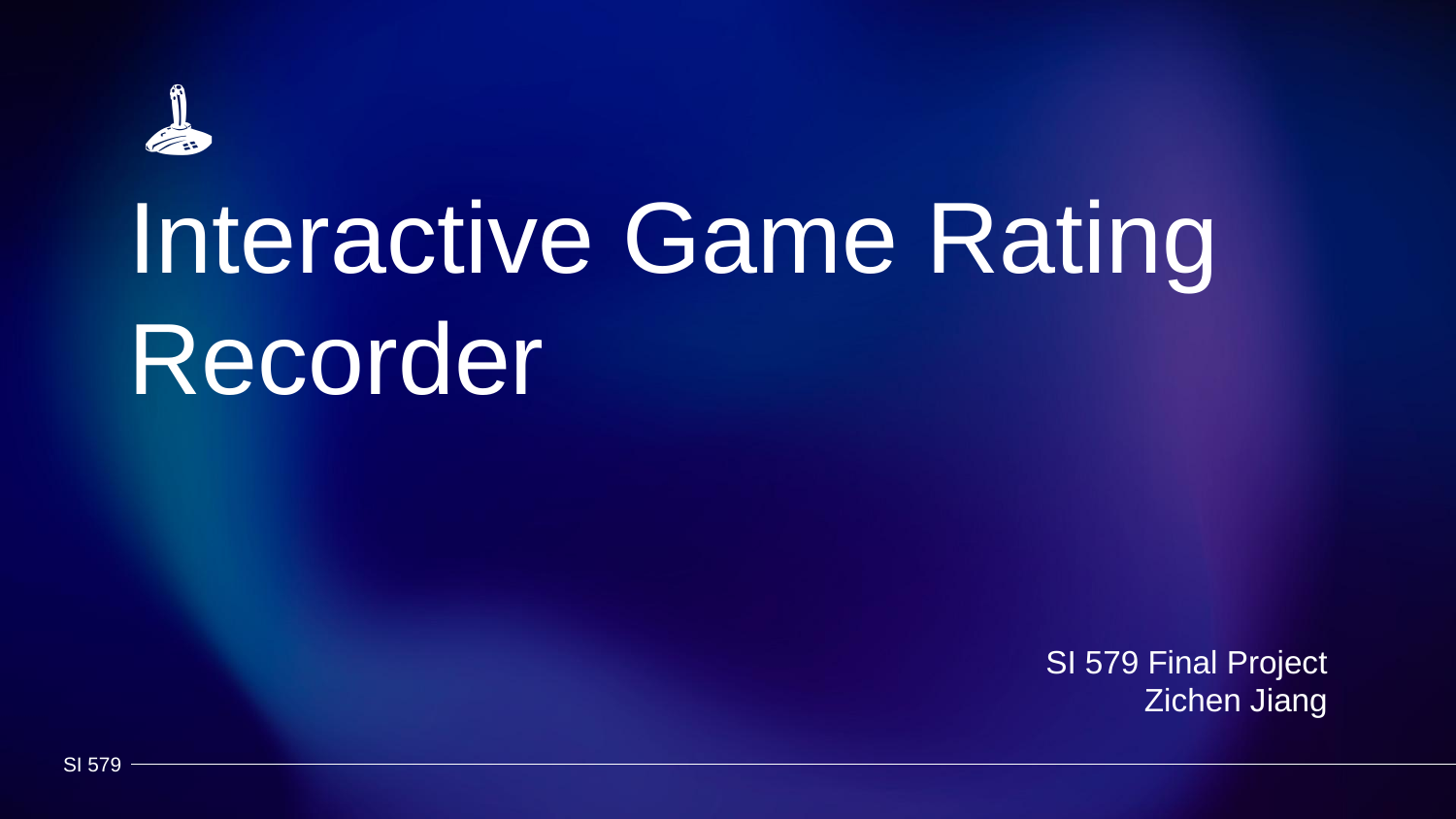

# 🕹️ Interactive Game Rating Recorder
SI 579 Final Project
Zichen Jiang
SI 579